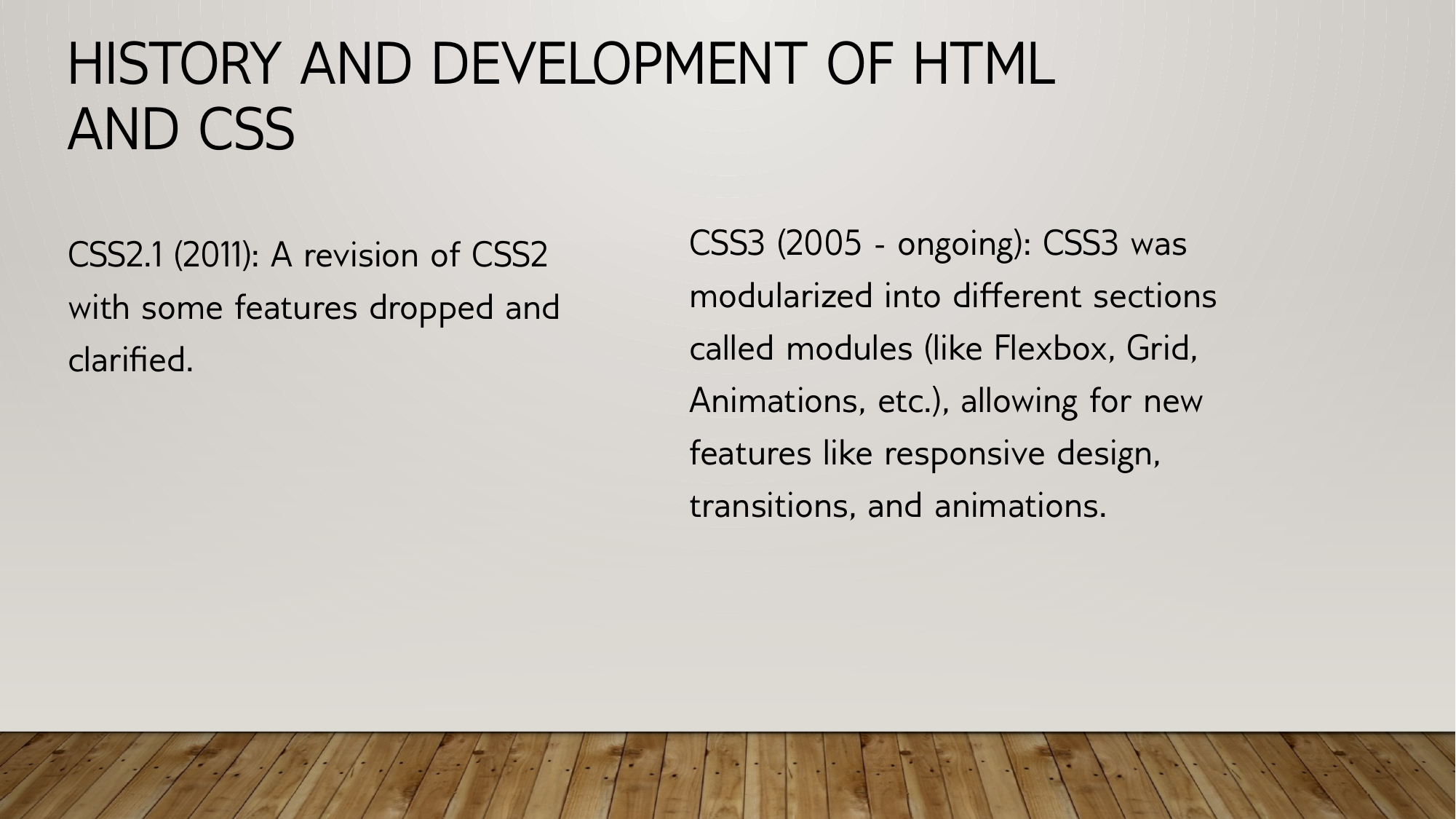

History and development of html and css

CSS3 (2005 - ongoing): CSS3 was modularized into different sections called modules (like Flexbox, Grid, Animations, etc.), allowing for new features like responsive design, transitions, and animations.
CSS2.1 (2011): A revision of CSS2 with some features dropped and clarified.